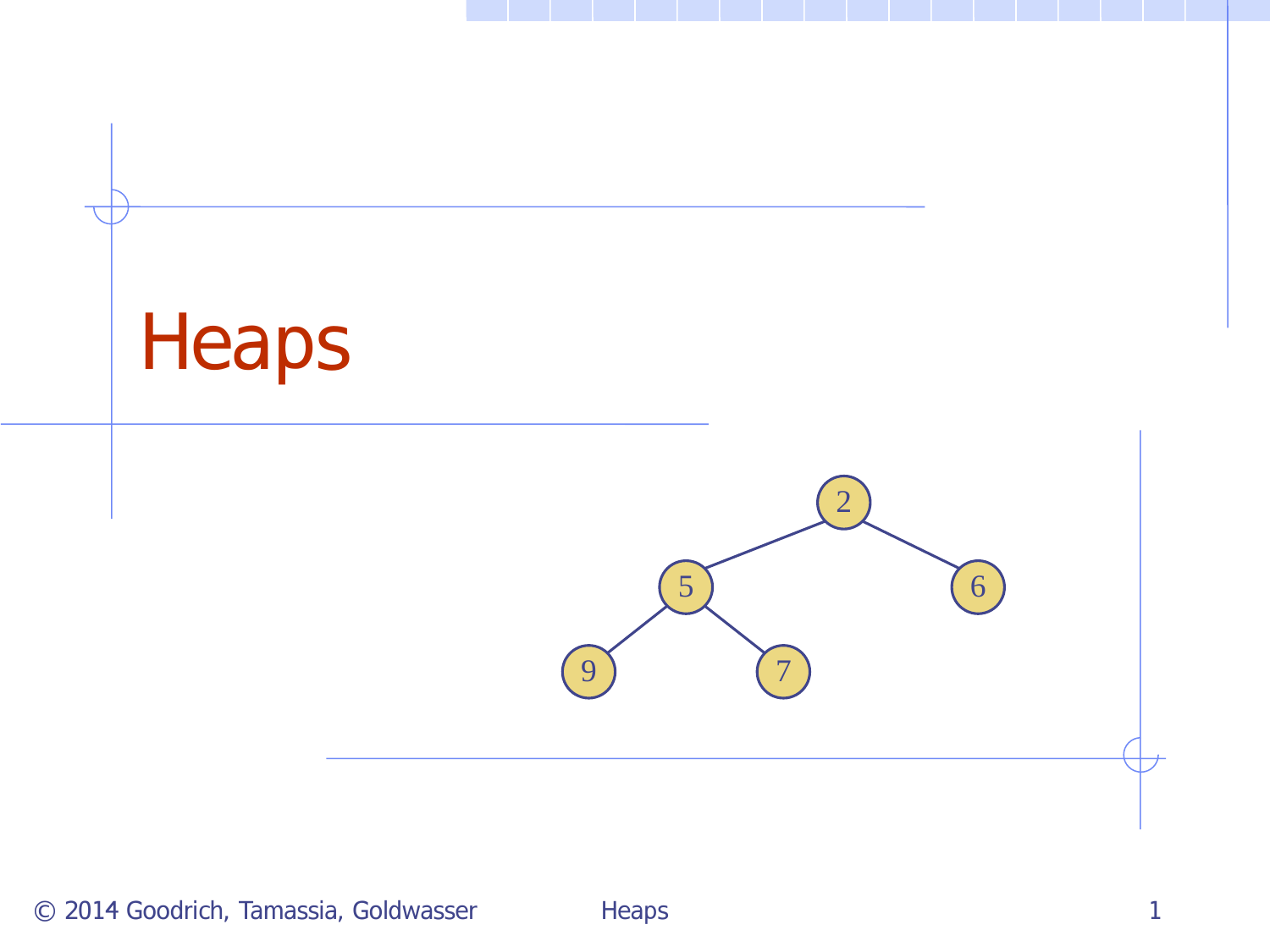

# Heaps

2
5
6
9
7
© 2014 Goodrich, Tamassia, Goldwasser
Heaps
1